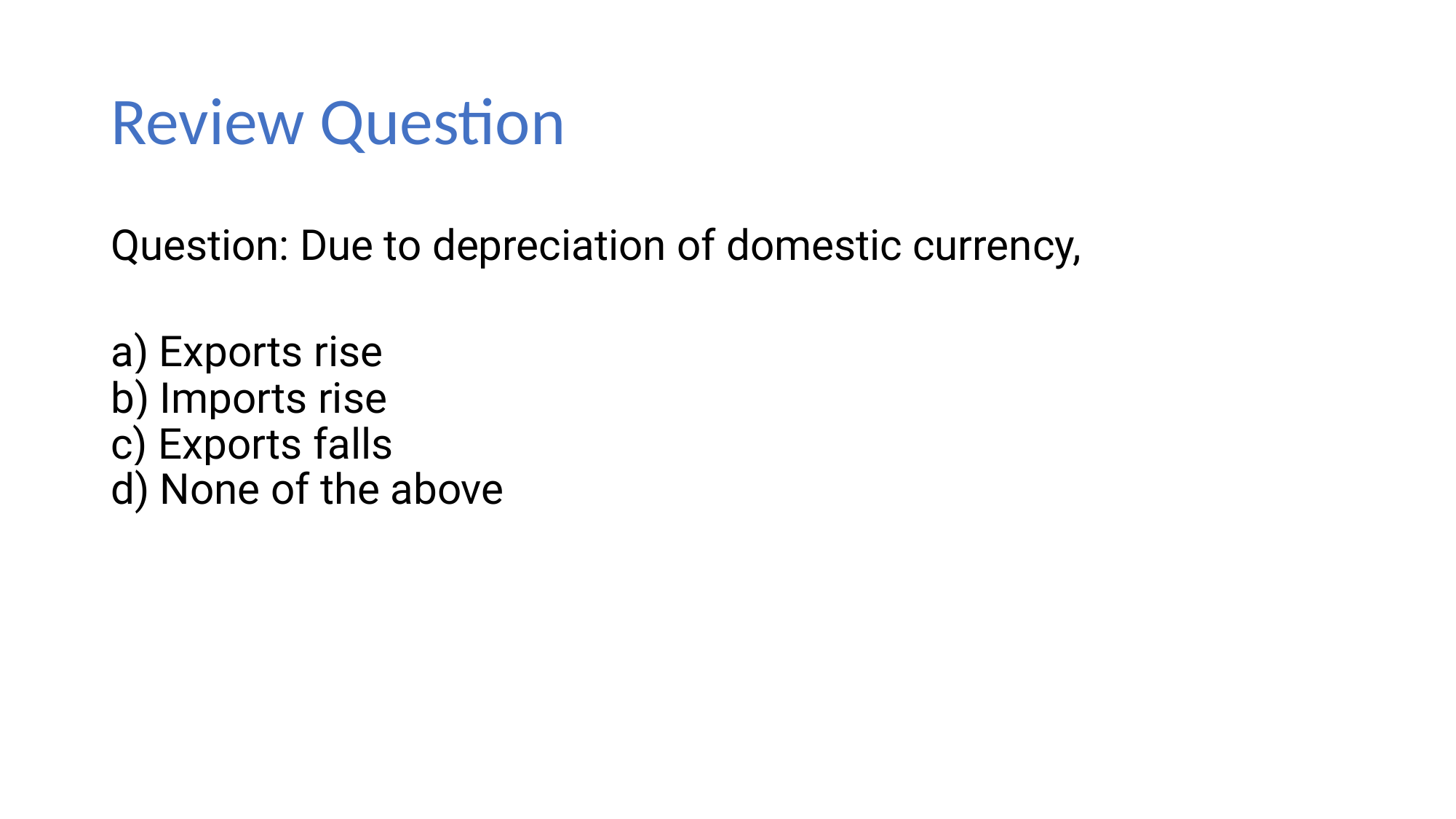

# Review Question
Question: Due to depreciation of domestic currency,
a) Exports rise
b) Imports rise
c) Exports falls
d) None of the above